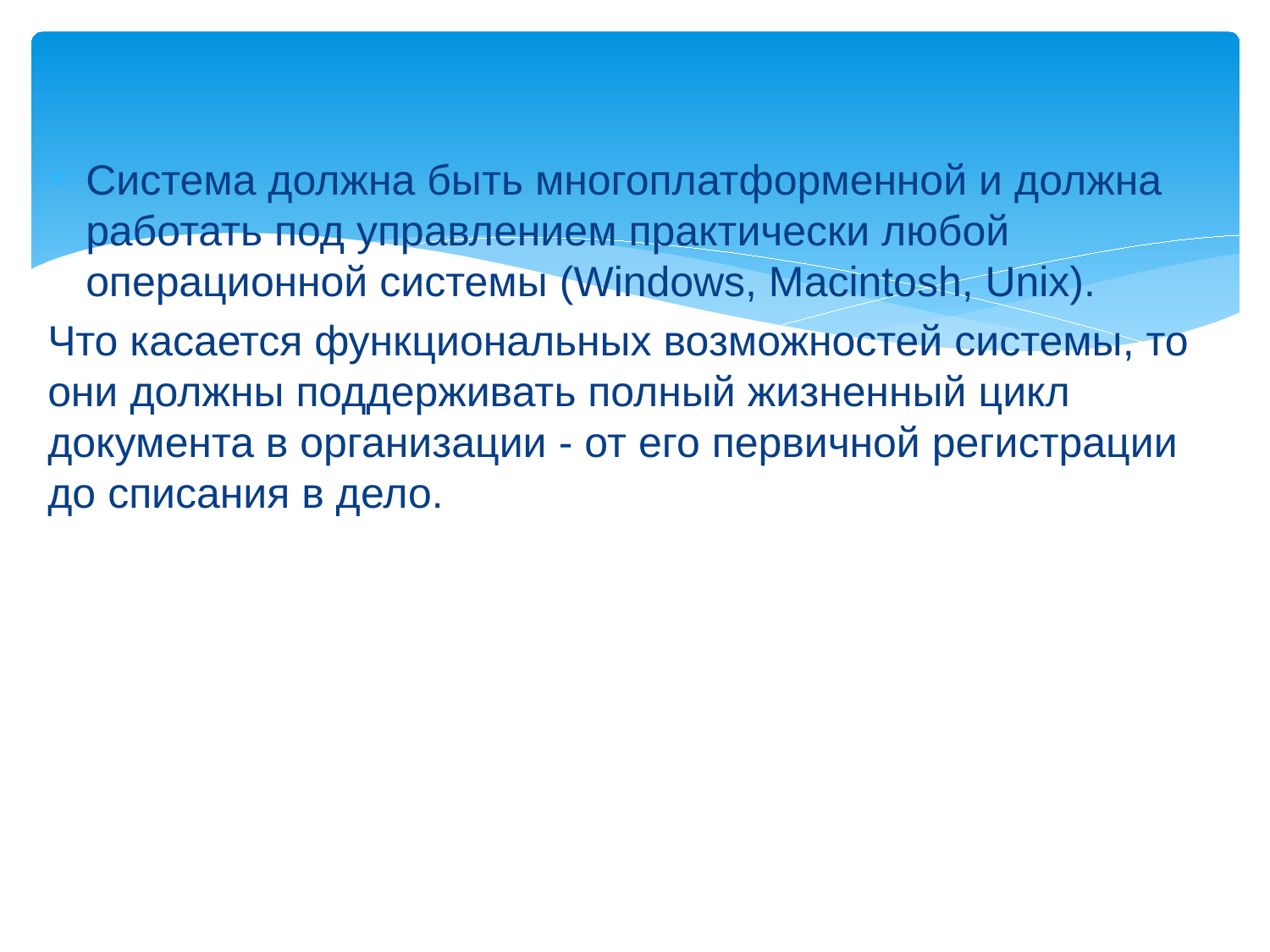

Система должна быть многоплатформенной и должна работать под управлением практически любой операционной системы (Windows, Macintosh, Unix).
Что касается функциональных возможностей системы, то они должны поддерживать полный жизненный цикл документа в организации - от его первичной регистрации до списания в дело.